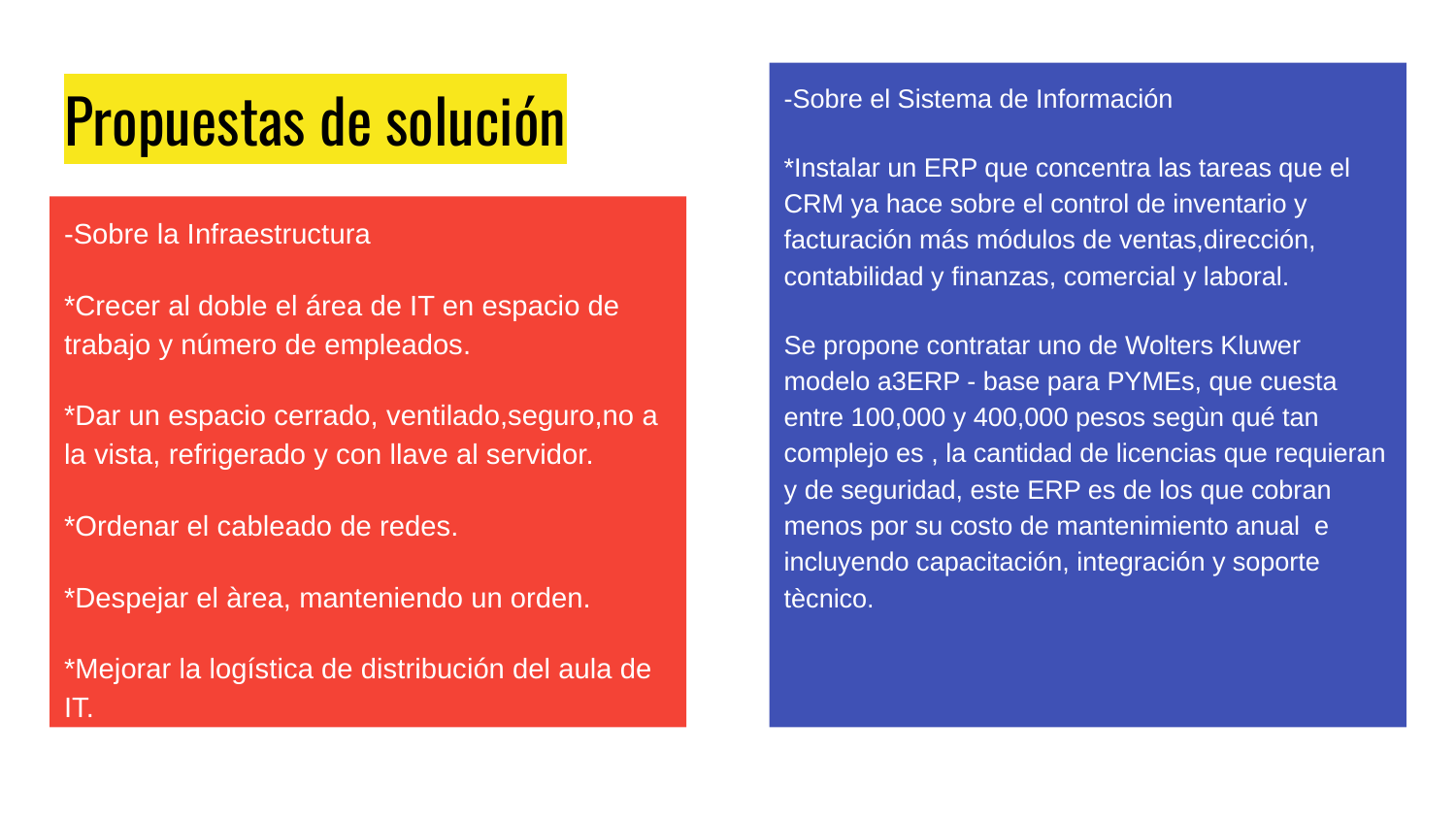

-Sobre el Sistema de Información
*Instalar un ERP que concentra las tareas que el CRM ya hace sobre el control de inventario y facturación más módulos de ventas,dirección, contabilidad y finanzas, comercial y laboral.
Se propone contratar uno de Wolters Kluwer modelo a3ERP - base para PYMEs, que cuesta entre 100,000 y 400,000 pesos segùn qué tan complejo es , la cantidad de licencias que requieran y de seguridad, este ERP es de los que cobran menos por su costo de mantenimiento anual  e incluyendo capacitación, integración y soporte tècnico.
# Propuestas de solución
-Sobre la Infraestructura
*Crecer al doble el área de IT en espacio de trabajo y número de empleados.
*Dar un espacio cerrado, ventilado,seguro,no a la vista, refrigerado y con llave al servidor.
*Ordenar el cableado de redes.
*Despejar el àrea, manteniendo un orden.
*Mejorar la logística de distribución del aula de IT.